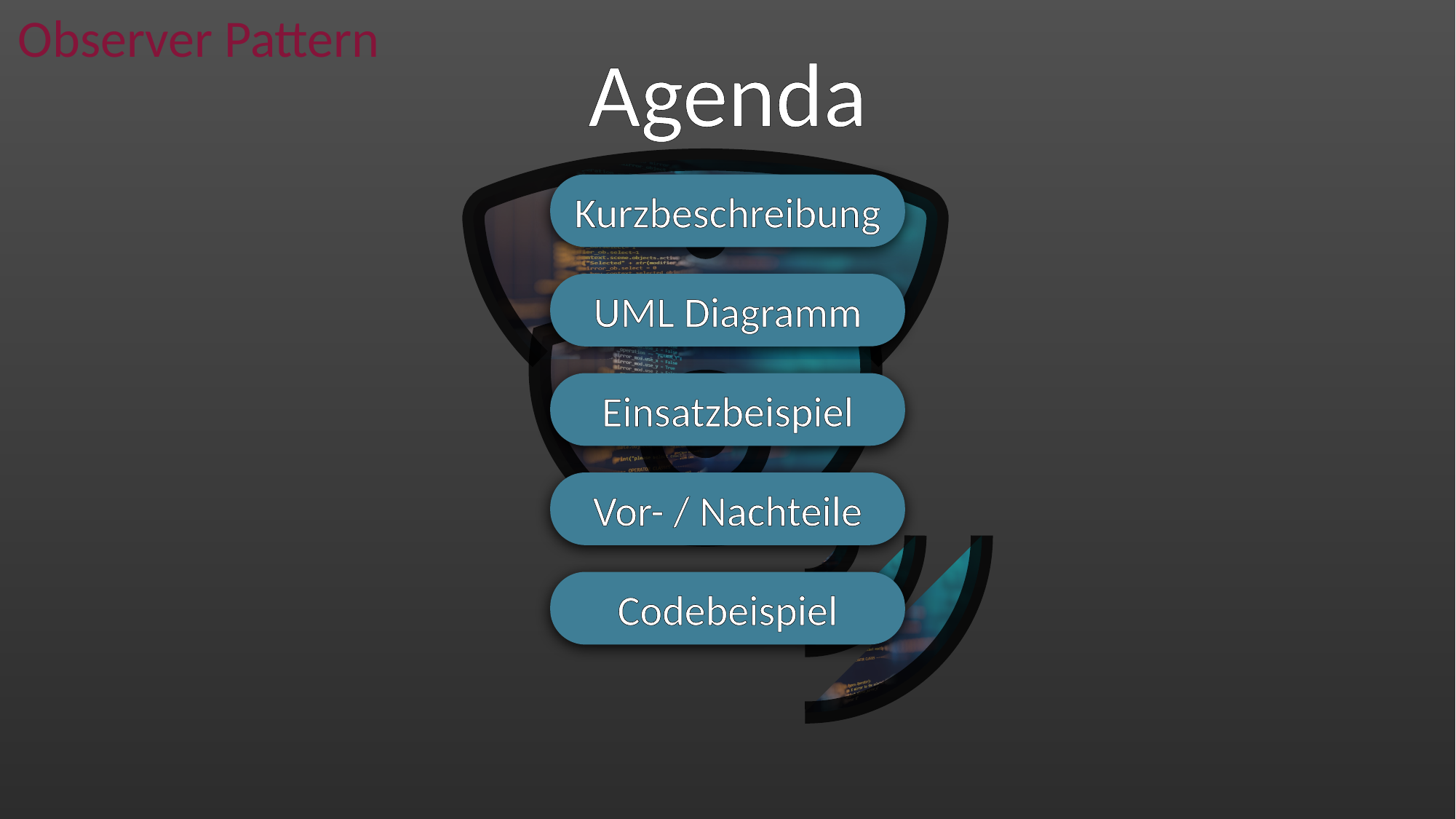

# Observer Pattern
Agenda

Kurzbeschreibung
UML Diagramm
Einsatzbeispiel
Vor- / Nachteile
Codebeispiel